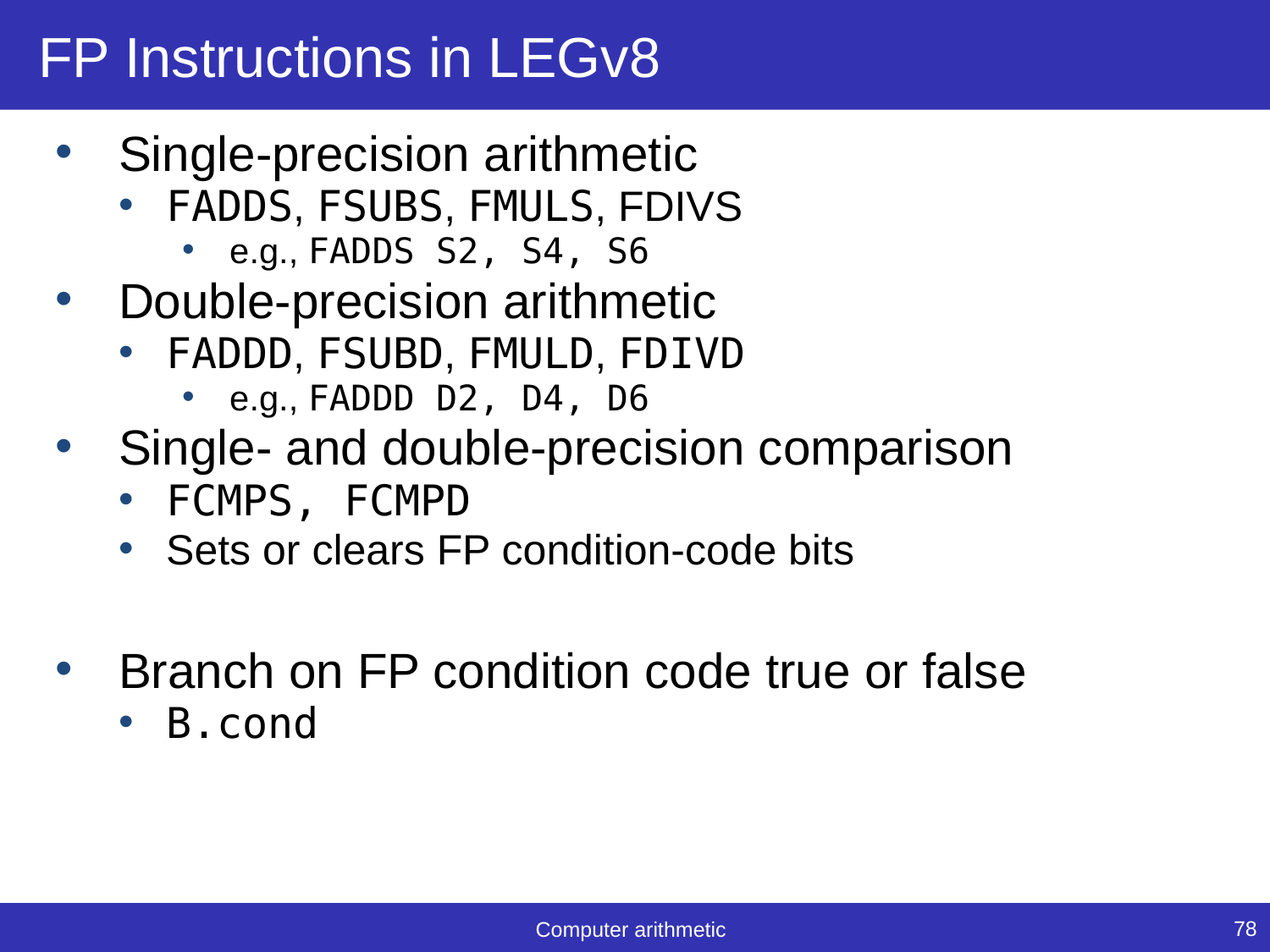

# FP Instructions in LEGv8
Single-precision arithmetic
FADDS, FSUBS, FMULS, FDIVS
e.g., FADDS S2, S4, S6
Double-precision arithmetic
FADDD, FSUBD, FMULD, FDIVD
e.g., FADDD D2, D4, D6
Single- and double-precision comparison
FCMPS, FCMPD
Sets or clears FP condition-code bits

Branch on FP condition code true or false
B.cond
78